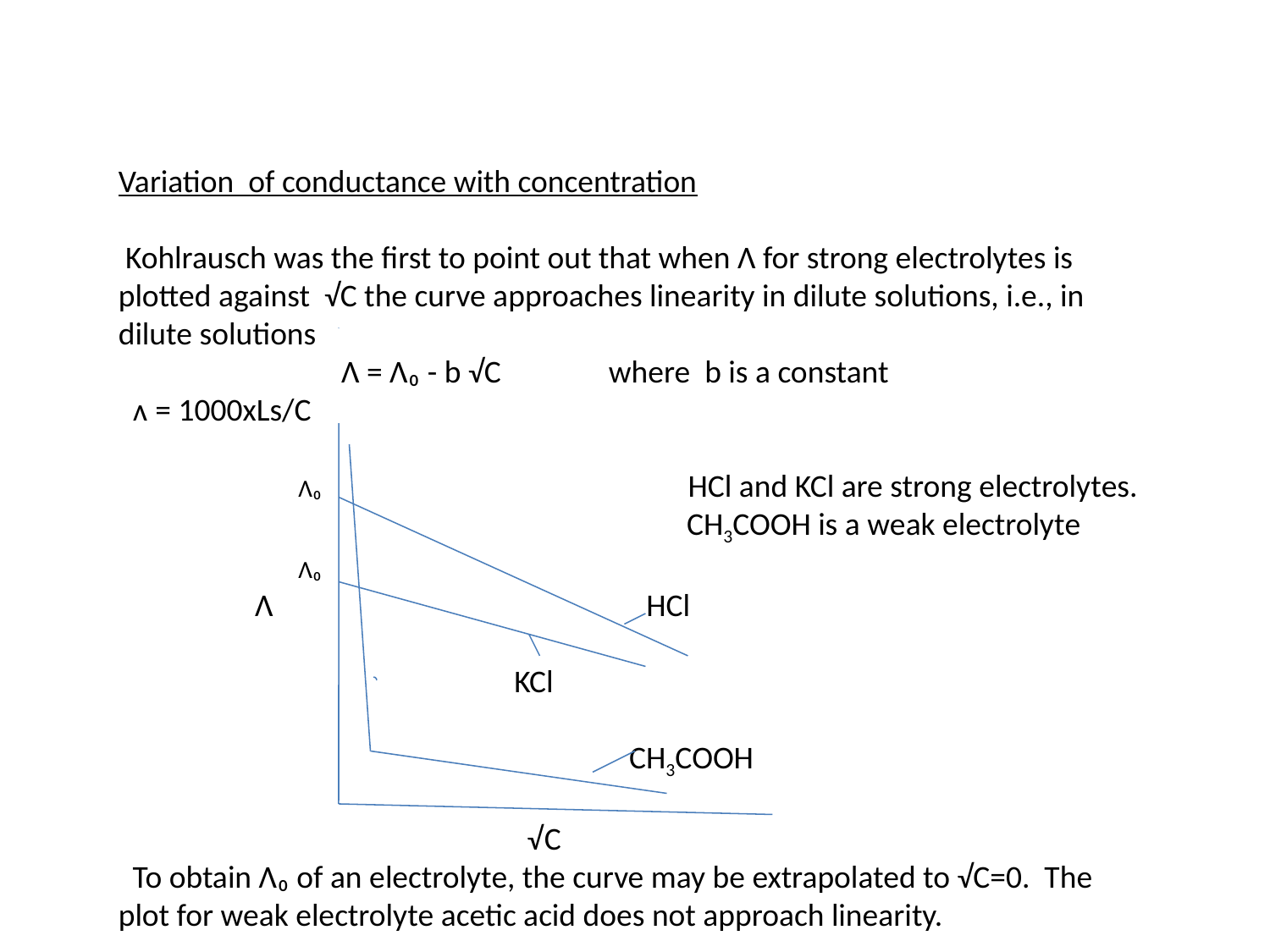

Variation  of conductance with concentration

 Kohlrausch was the first to point out that when Ʌ for strong electrolytes is
plotted against  √C the curve approaches linearity in dilute solutions, i.e., in
dilute solutions
                               Ʌ = Ʌ₀ - b √C               where  b is a constant
  ᴧ = 1000xLs/C

                         Ʌ₀                                                   HCl and KCl are strong electrolytes.
                                                                               CH3COOH is a weak electrolyte
                         Ʌ₀
                   Ʌ                                                    HCl

                                                       KCl

                                                                       CH3COOH

                                                         √C
  To obtain Ʌ₀ of an electrolyte, the curve may be extrapolated to √C=0.  The
plot for weak electrolyte acetic acid does not approach linearity.